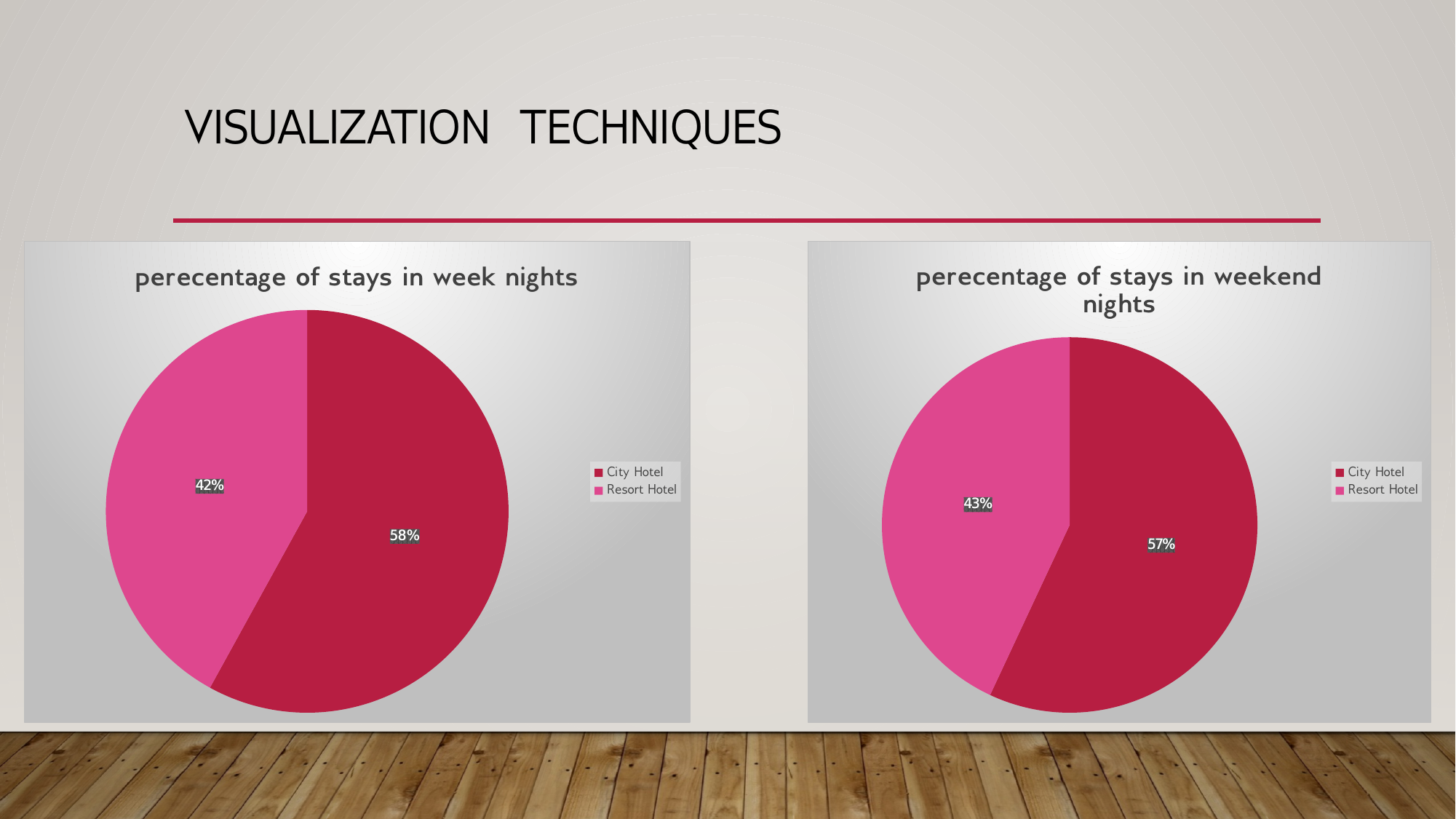

# Visualization  techniques

### Chart: perecentage of stays in week nights

| Category | Total |
|---|---|
| City Hotel | 0.5801260255065978 |
| Resort Hotel | 0.41987397449340225 |

### Chart: perecentage of stays in weekend nights

| Category | Total |
|---|---|
| City Hotel | 0.5696097375977462 |
| Resort Hotel | 0.4303902624022538 |